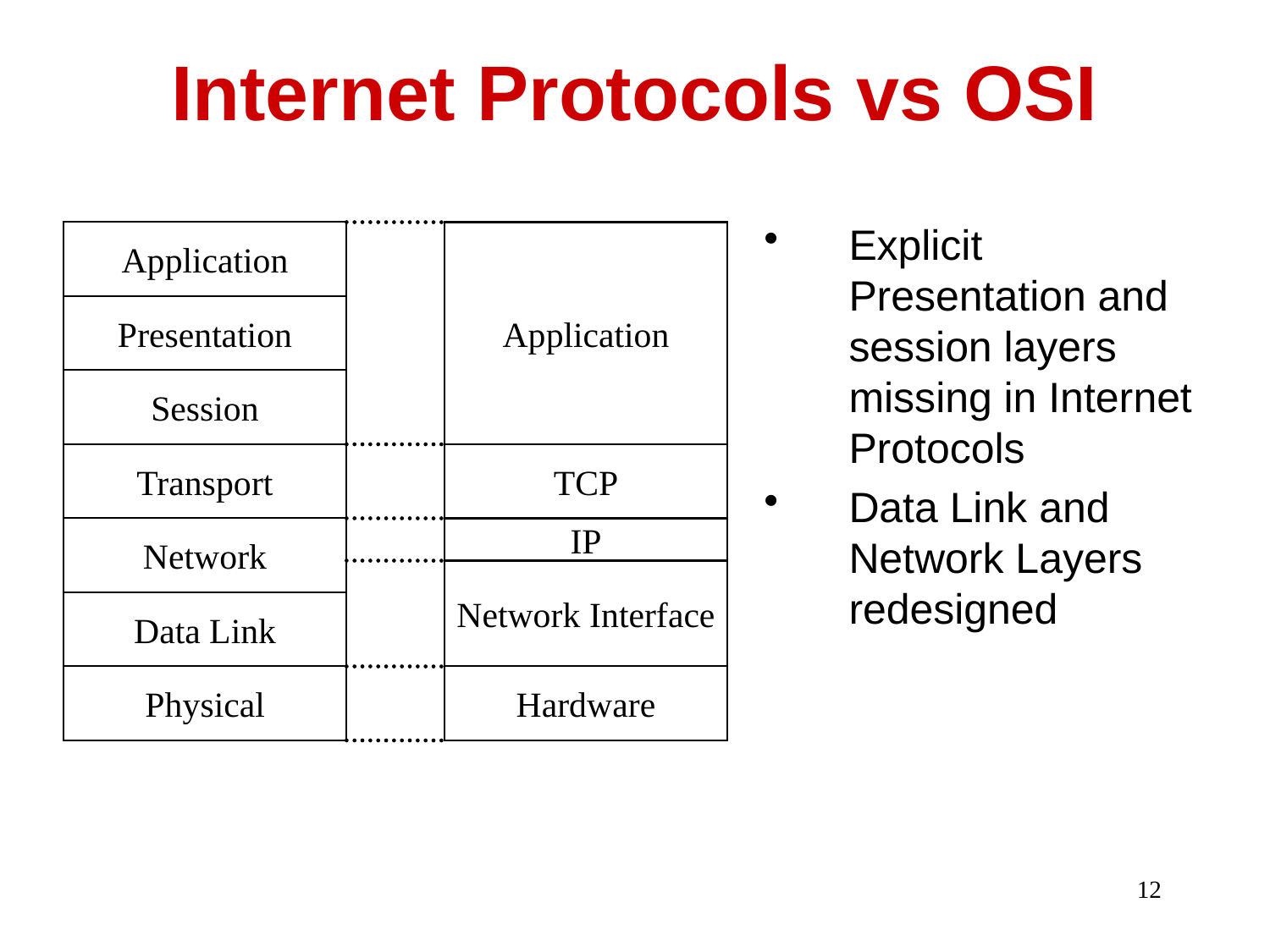

Internet Protocols vs OSI
Explicit Presentation and session layers missing in Internet Protocols
Data Link and Network Layers redesigned
Application

Application
Presentation
Session
Transport

TCP
Network

IP

Network Interface
Data Link
Physical

Hardware

12